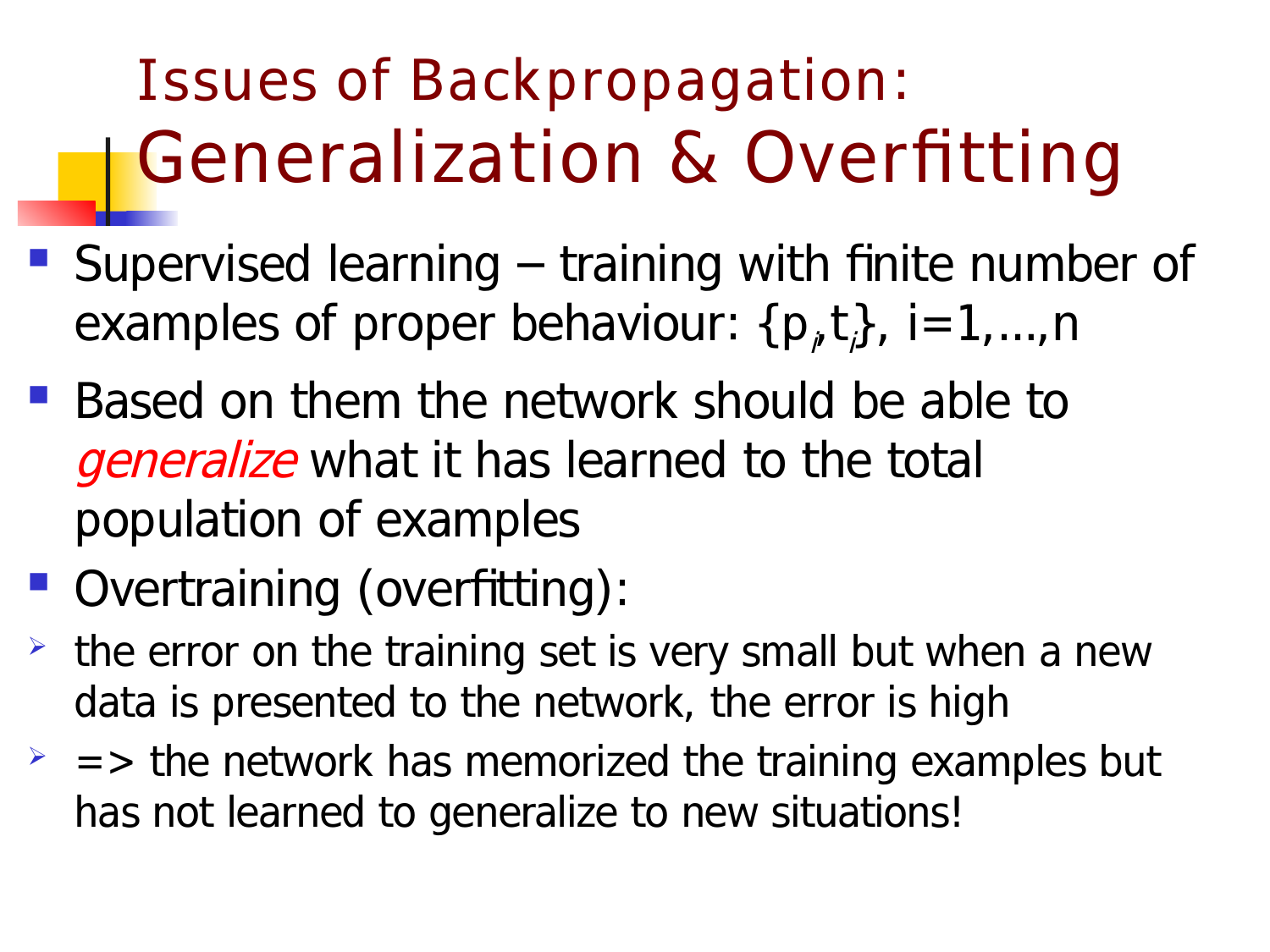

# Issues of Backpropagation: Generalization & Overfitting
Supervised learning – training with finite number of examples of proper behaviour: {pi,ti}, i=1,…,n
Based on them the network should be able to generalize what it has learned to the total population of examples
Overtraining (overfitting):
the error on the training set is very small but when a new data is presented to the network, the error is high
=> the network has memorized the training examples but has not learned to generalize to new situations!